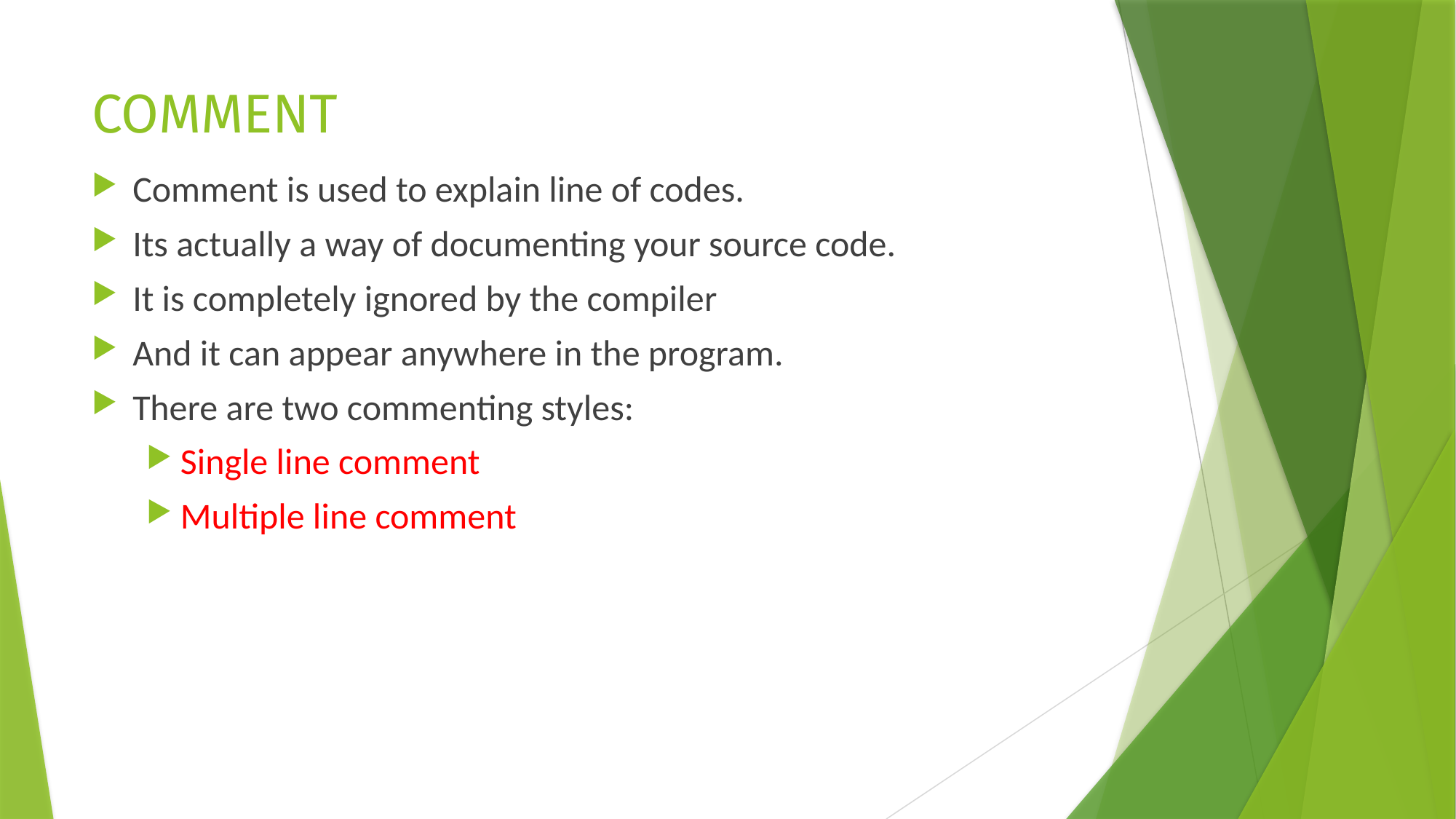

# COMMENT
Comment is used to explain line of codes.
Its actually a way of documenting your source code.
It is completely ignored by the compiler
And it can appear anywhere in the program.
There are two commenting styles:
Single line comment
Multiple line comment